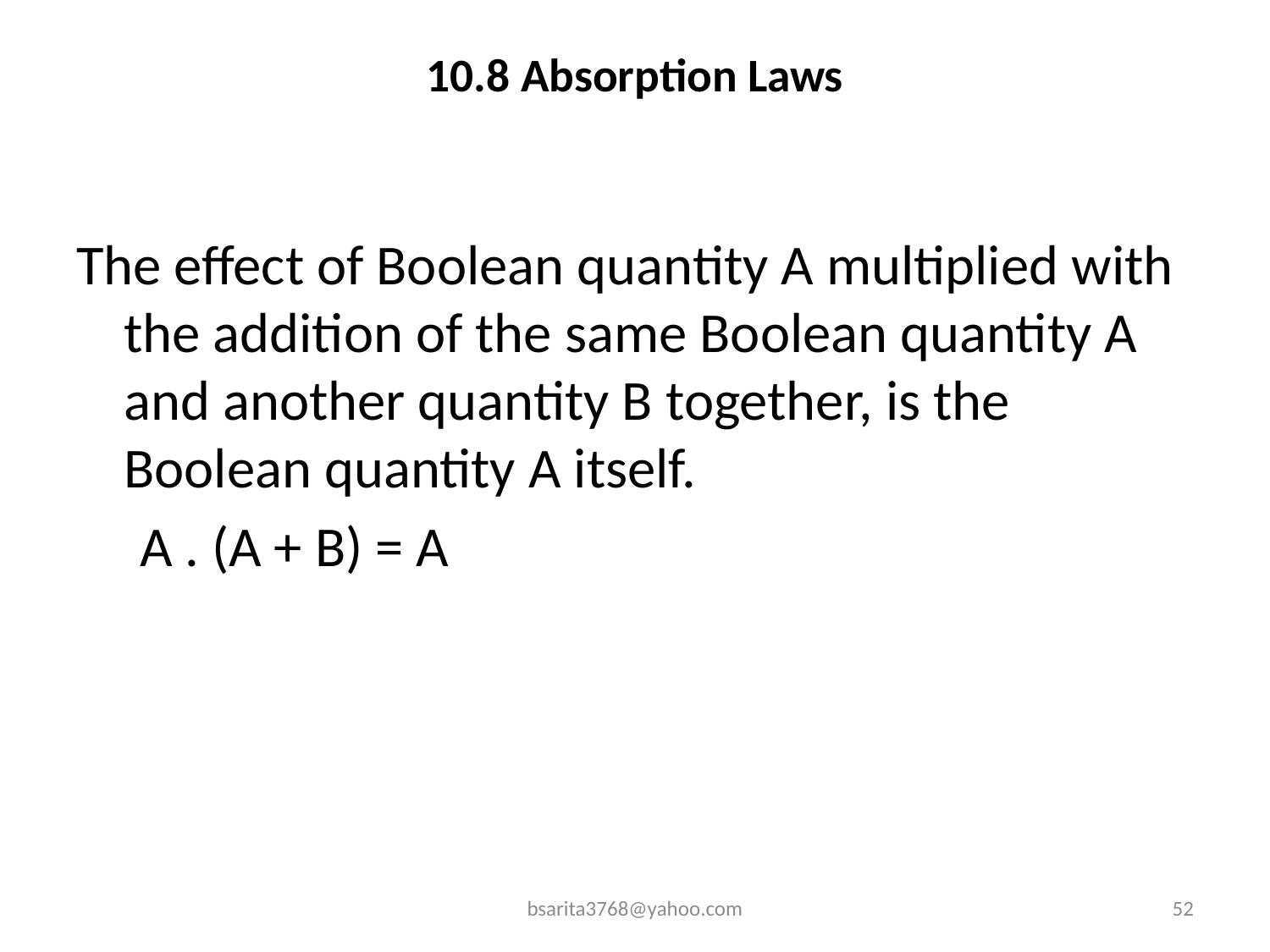

# 10.8 Absorption Laws
The effect of Boolean quantity A multiplied with the addition of the same Boolean quantity A and another quantity B together, is the Boolean quantity A itself.
     A . (A + B) = A

bsarita3768@yahoo.com
52